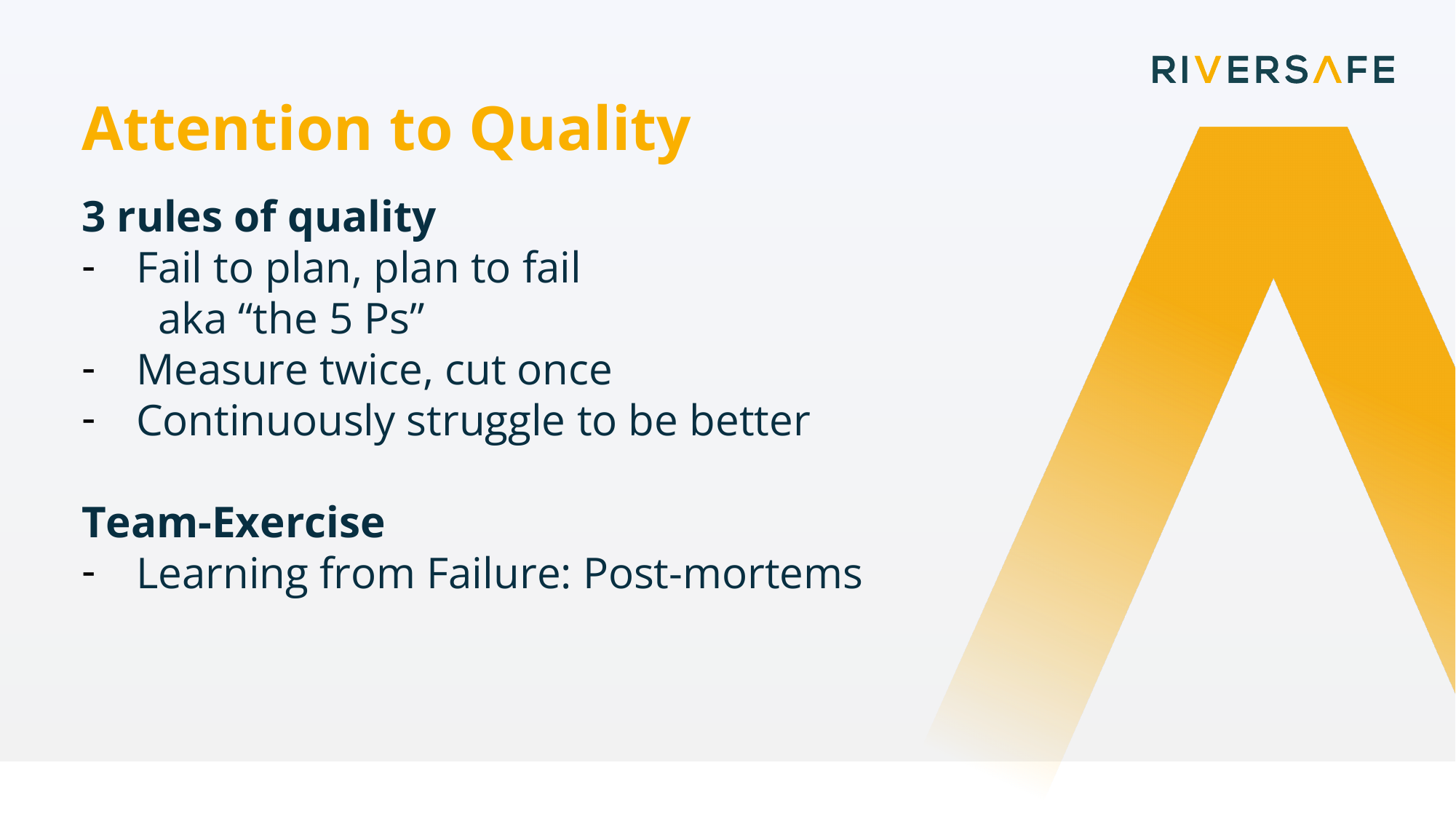

Attention to Quality
3 rules of quality
Fail to plan, plan to fail
  aka “the 5 Ps”
Measure twice, cut once
Continuously struggle to be better

Team-Exercise
Learning from Failure: Post-mortems